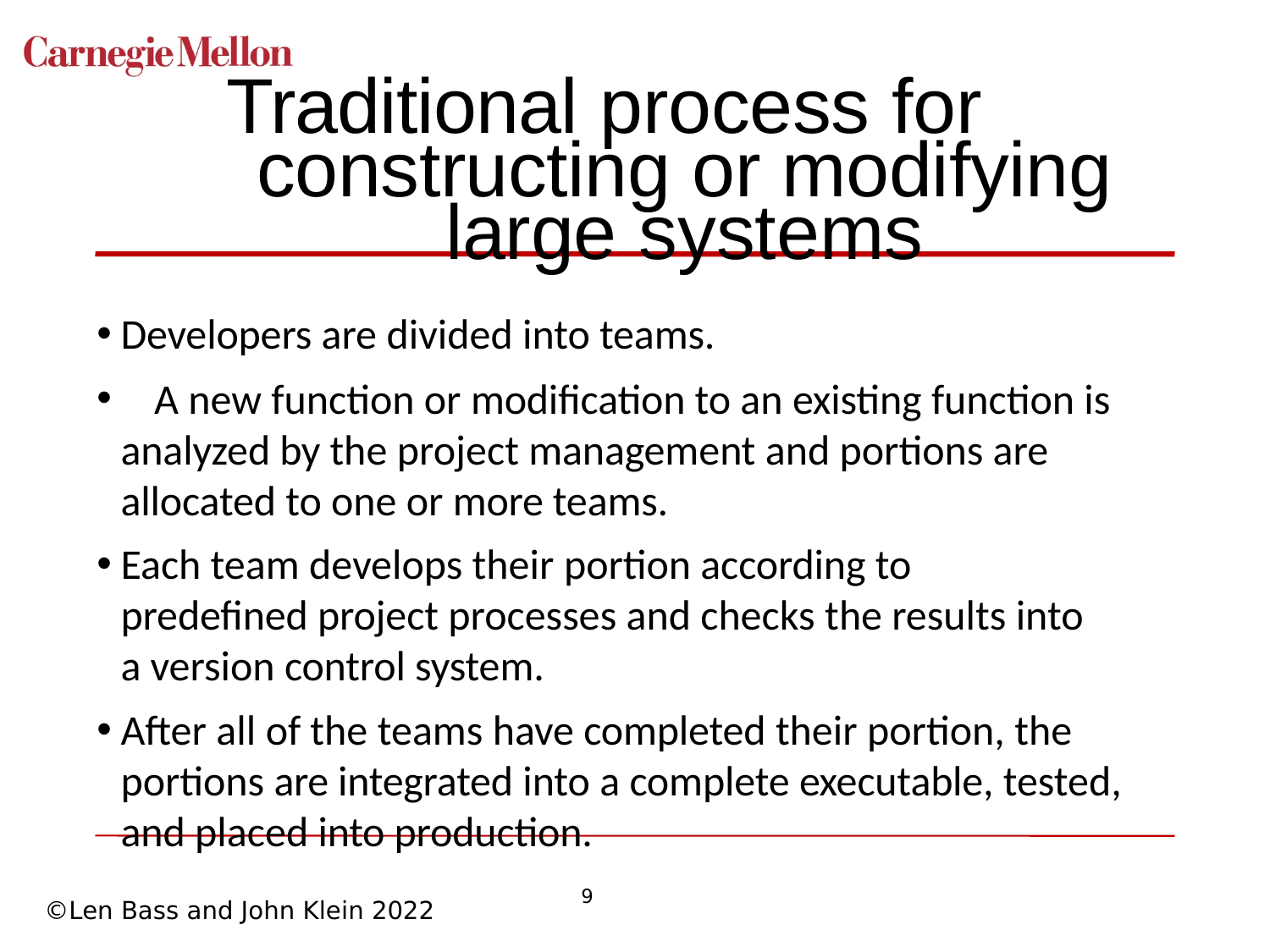

# Traditional process for constructing or modifying large systems
Developers are divided into teams.
	A new function or modification to an existing function is analyzed by the project management and portions are allocated to one or more teams.
Each team develops their portion according to predefined project processes and checks the results into a version control system.
After all of the teams have completed their portion, the portions are integrated into a complete executable, tested, and placed into production.
9